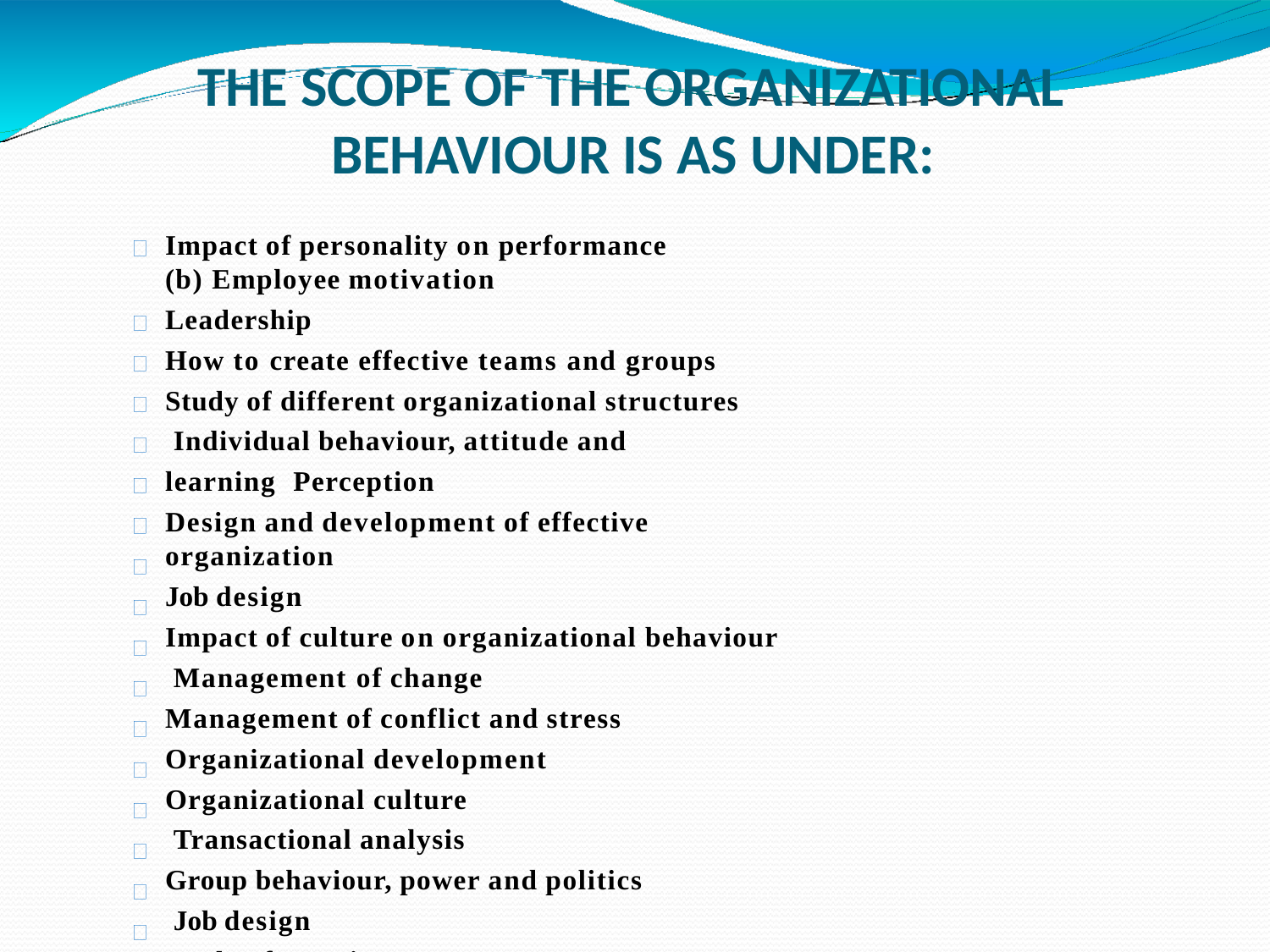

# THE SCOPE OF THE ORGANIZATIONAL  BEHAVIOUR IS AS UNDER:
Impact of personality on performance
(b) Employee motivation
Leadership
How to create effective teams and groups  Study of different organizational structures  Individual behaviour, attitude and learning  Perception
Design and development of effective organization
Job design
Impact of culture on organizational behaviour  Management of change
Management of conflict and stress
Organizational development
Organizational culture  Transactional analysis
Group behaviour, power and politics  Job design
Study of emotion